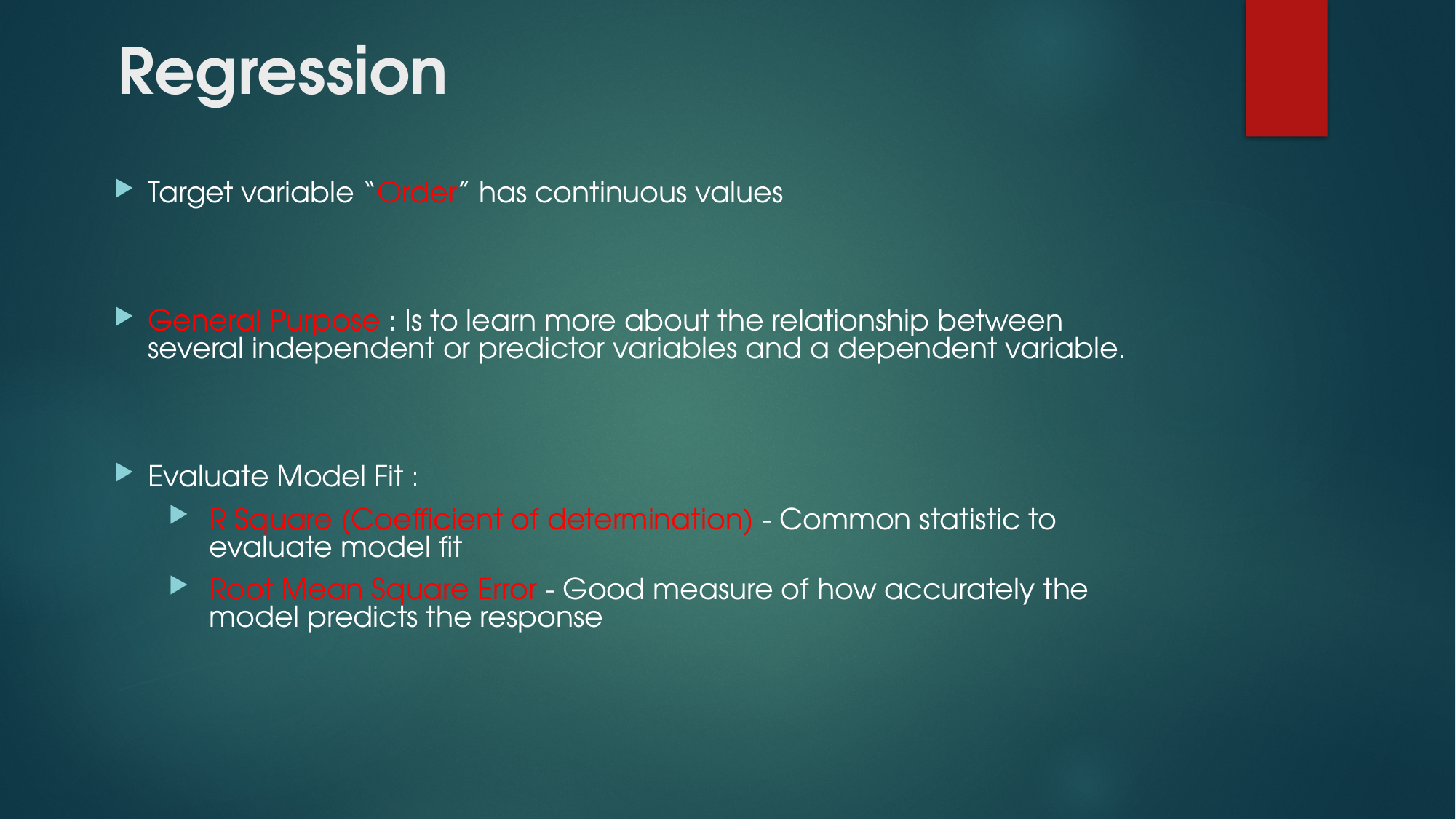

# Regression
Target variable “Order” has continuous values

General Purpose : Is to learn more about the relationship between several independent or predictor variables and a dependent variable.

Evaluate Model Fit :
R Square (Coefficient of determination) - Common statistic to evaluate model fit
Root Mean Square Error - Good measure of how accurately the model predicts the response